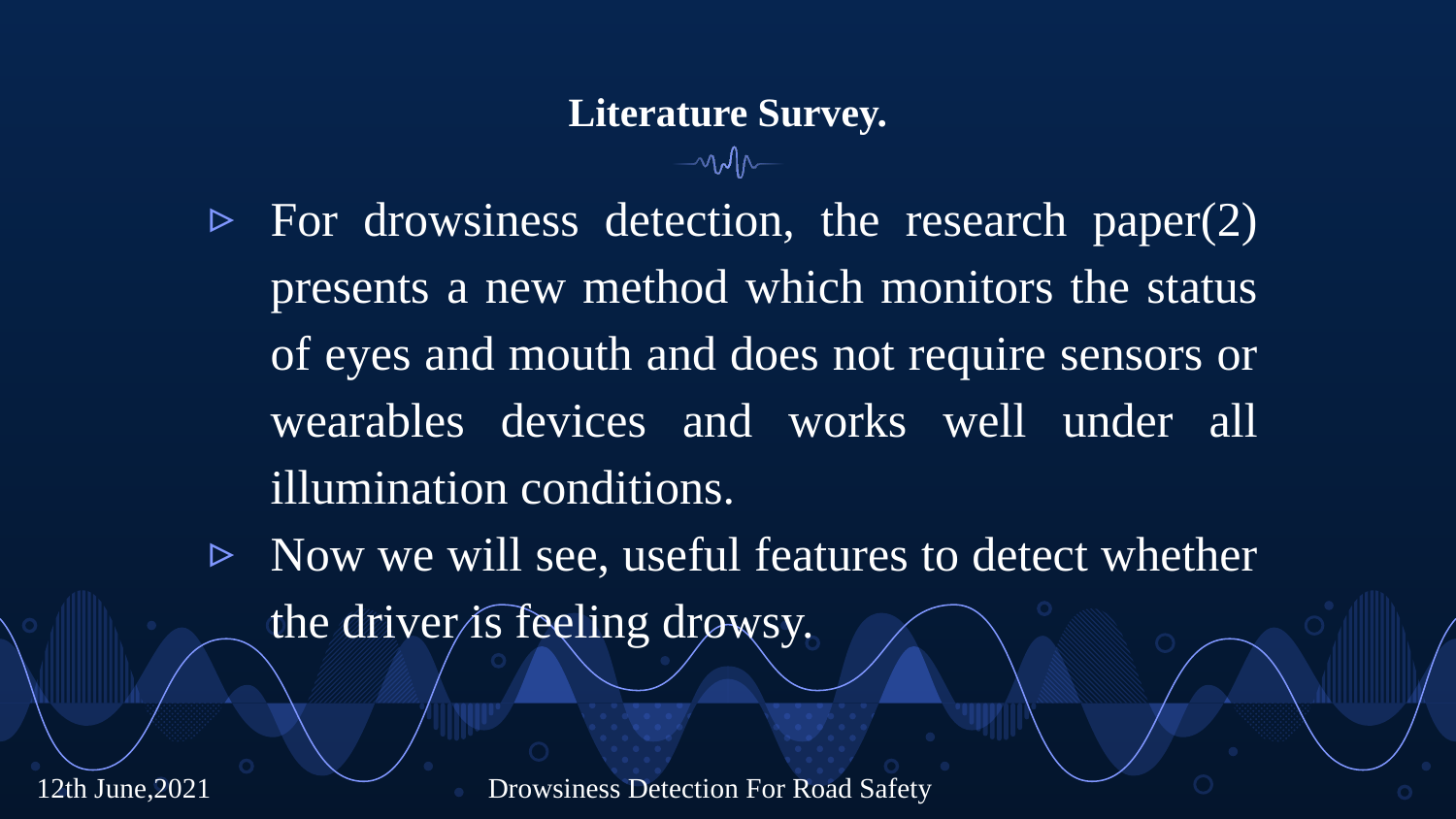

# Literature Survey.
For drowsiness detection, the research paper(2) presents a new method which monitors the status of eyes and mouth and does not require sensors or wearables devices and works well under all illumination conditions.
Now we will see, useful features to detect whether the driver is feeling drowsy.